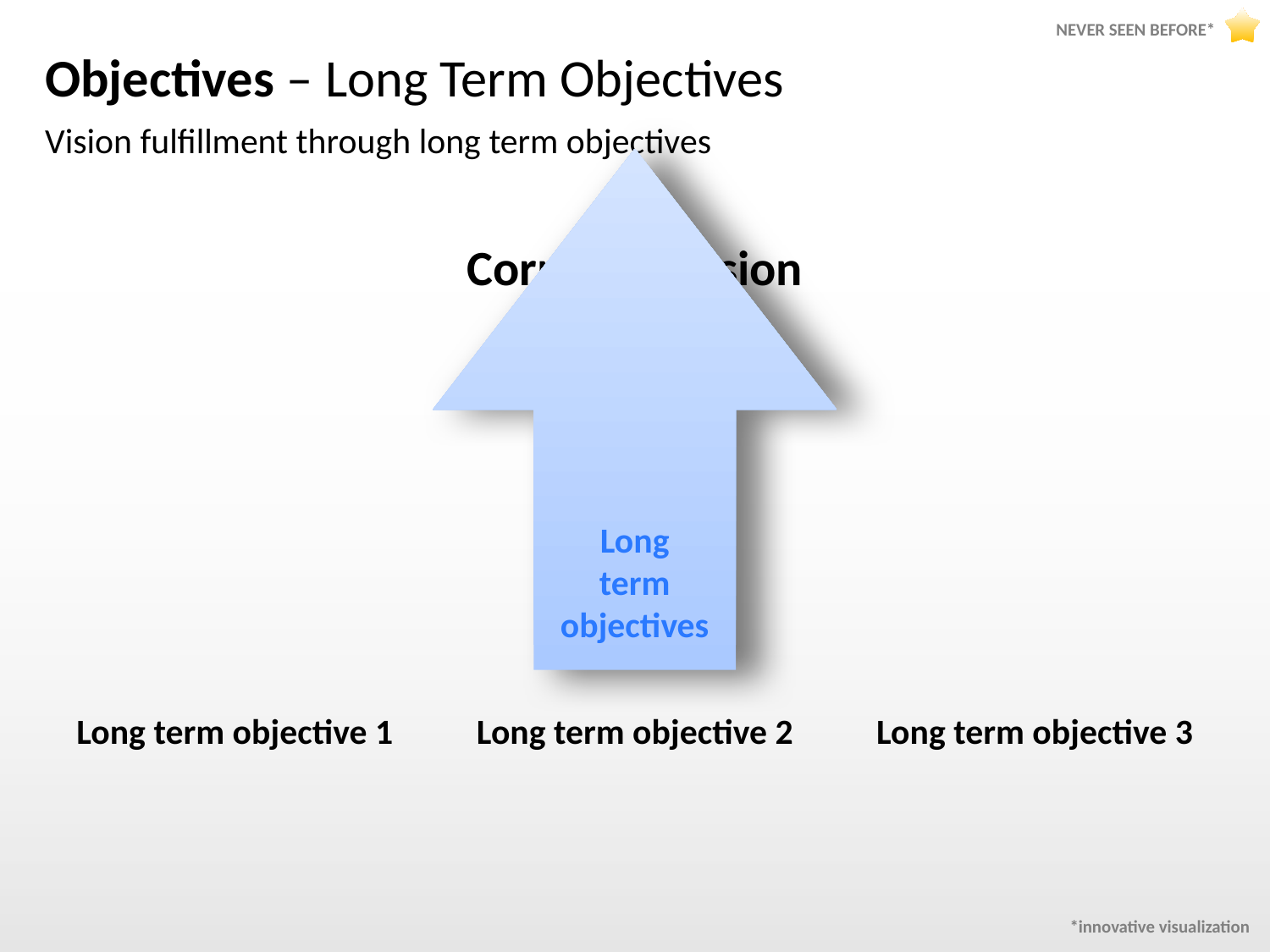

NEVER SEEN BEFORE*
*innovative visualization
# Objectives – Long Term Objectives
Vision fulfillment through long term objectives

Corporate vision
Long
term
objectives
Long term objective 1
Long term objective 2
Long term objective 3